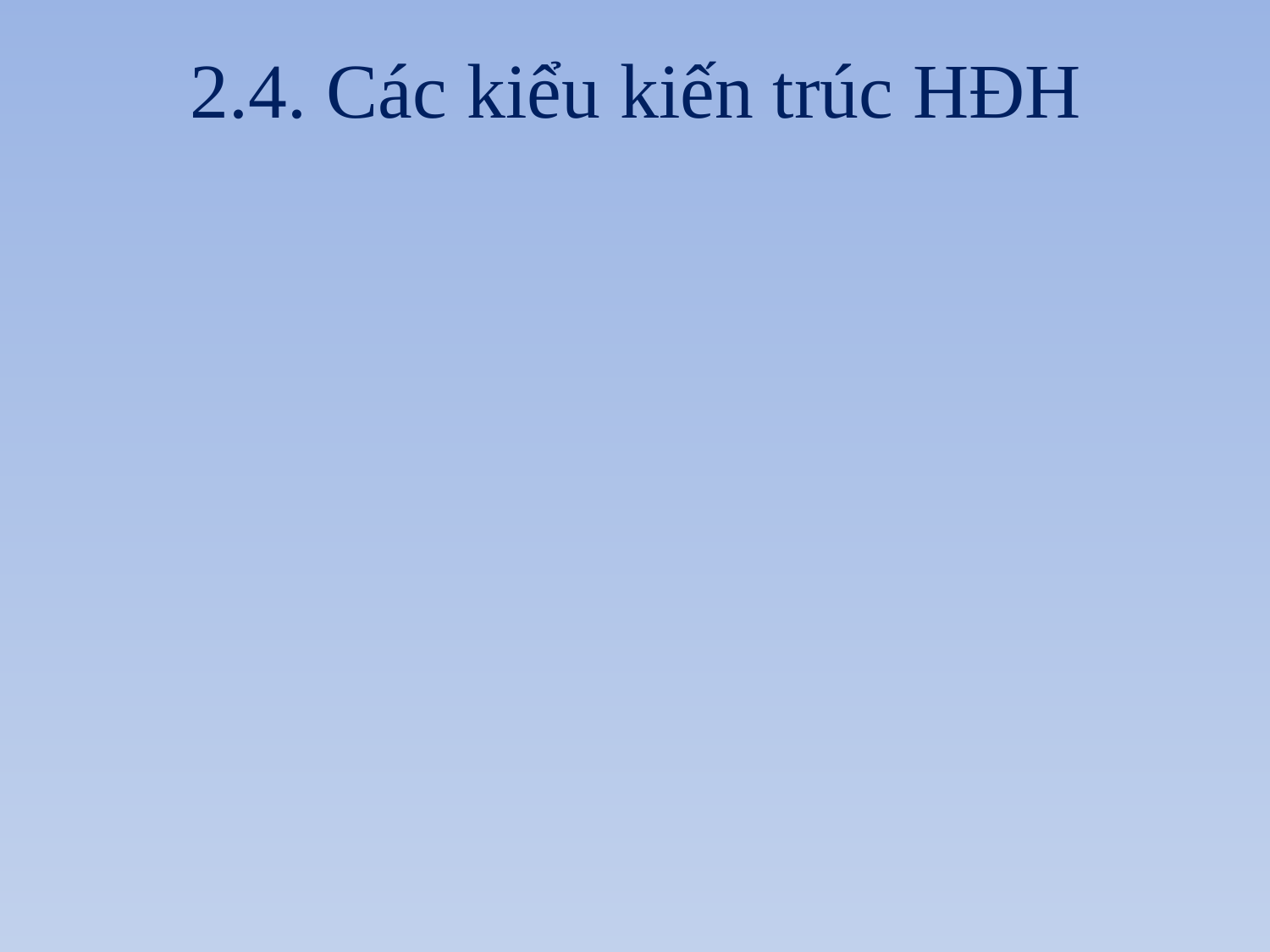

# 2.4. Các kiểu kiến trúc HĐH